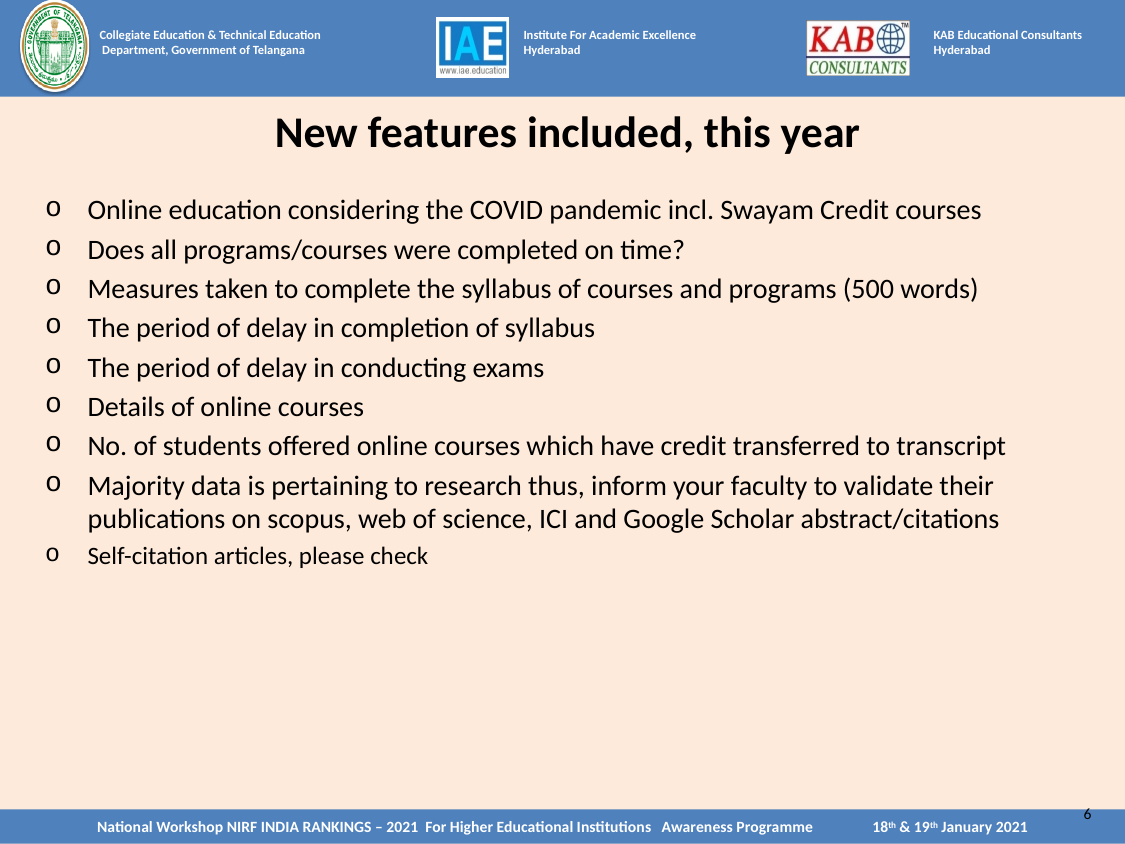

# New features included, this year
Online education considering the COVID pandemic incl. Swayam Credit courses
Does all programs/courses were completed on time?
Measures taken to complete the syllabus of courses and programs (500 words)
The period of delay in completion of syllabus
The period of delay in conducting exams
Details of online courses
No. of students offered online courses which have credit transferred to transcript
Majority data is pertaining to research thus, inform your faculty to validate their publications on scopus, web of science, ICI and Google Scholar abstract/citations
Self-citation articles, please check